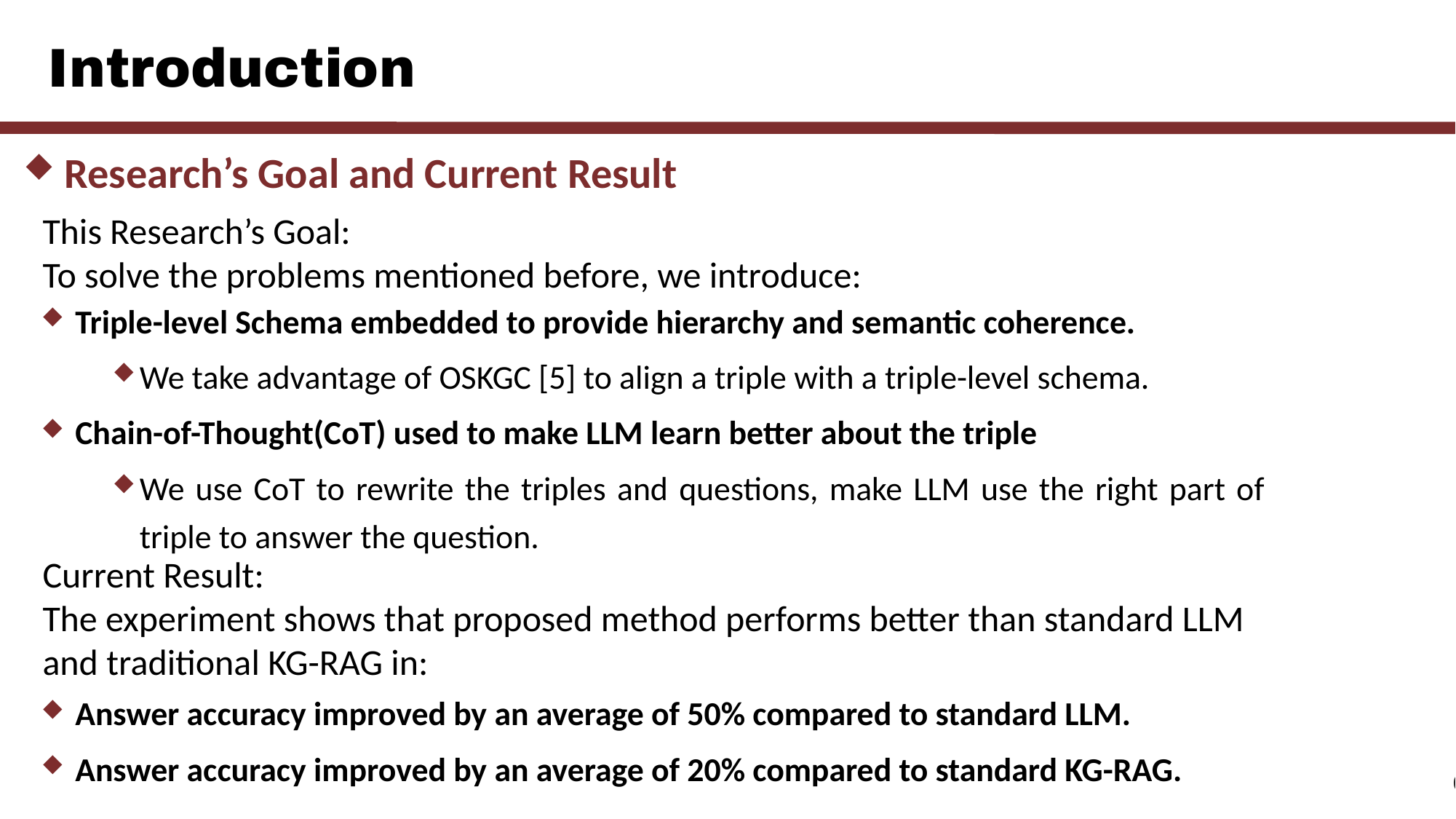

Introduction
Research’s Goal and Current Result
This Research’s Goal:
To solve the problems mentioned before, we introduce:
Triple-level Schema embedded to provide hierarchy and semantic coherence.
We take advantage of OSKGC [5] to align a triple with a triple-level schema.
Chain-of-Thought(CoT) used to make LLM learn better about the triple
We use CoT to rewrite the triples and questions, make LLM use the right part of triple to answer the question.

Current Result:
The experiment shows that proposed method performs better than standard LLM and traditional KG-RAG in:
Answer accuracy improved by an average of 50% compared to standard LLM.
Answer accuracy improved by an average of 20% compared to standard KG-RAG.

6